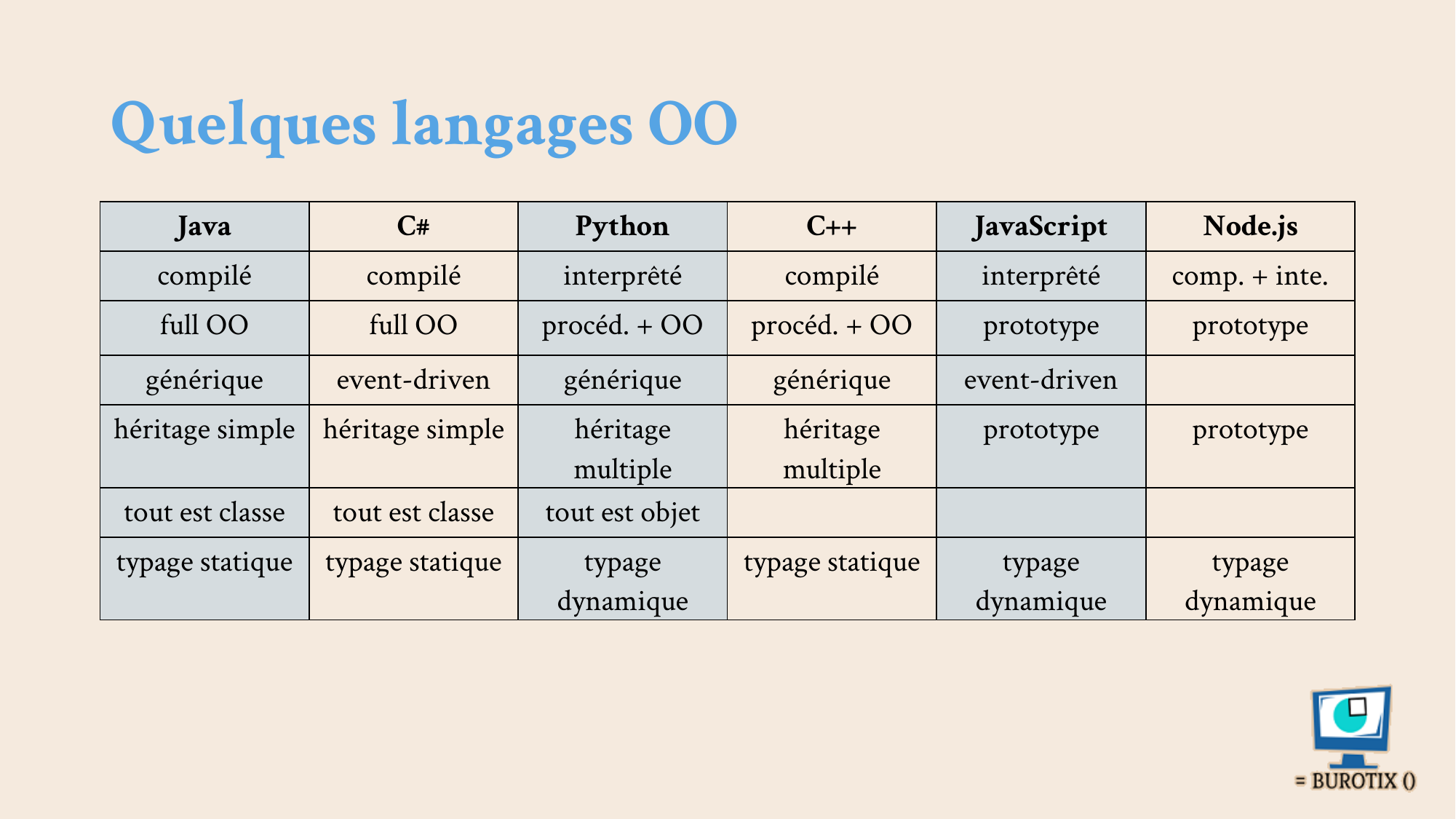

# Quelques langages OO
| Java | C# | Python | C++ | JavaScript | Node.js |
| --- | --- | --- | --- | --- | --- |
| compilé | compilé | interprêté | compilé | interprêté | comp. + inte. |
| full OO | full OO | procéd. + OO | procéd. + OO | prototype | prototype |
| générique | event-driven | générique | générique | event-driven |  |
| héritage simple | héritage simple | héritage multiple | héritage multiple | prototype | prototype |
| tout est classe | tout est classe | tout est objet |  |  |  |
| typage statique | typage statique | typage dynamique | typage statique | typage dynamique | typage dynamique |